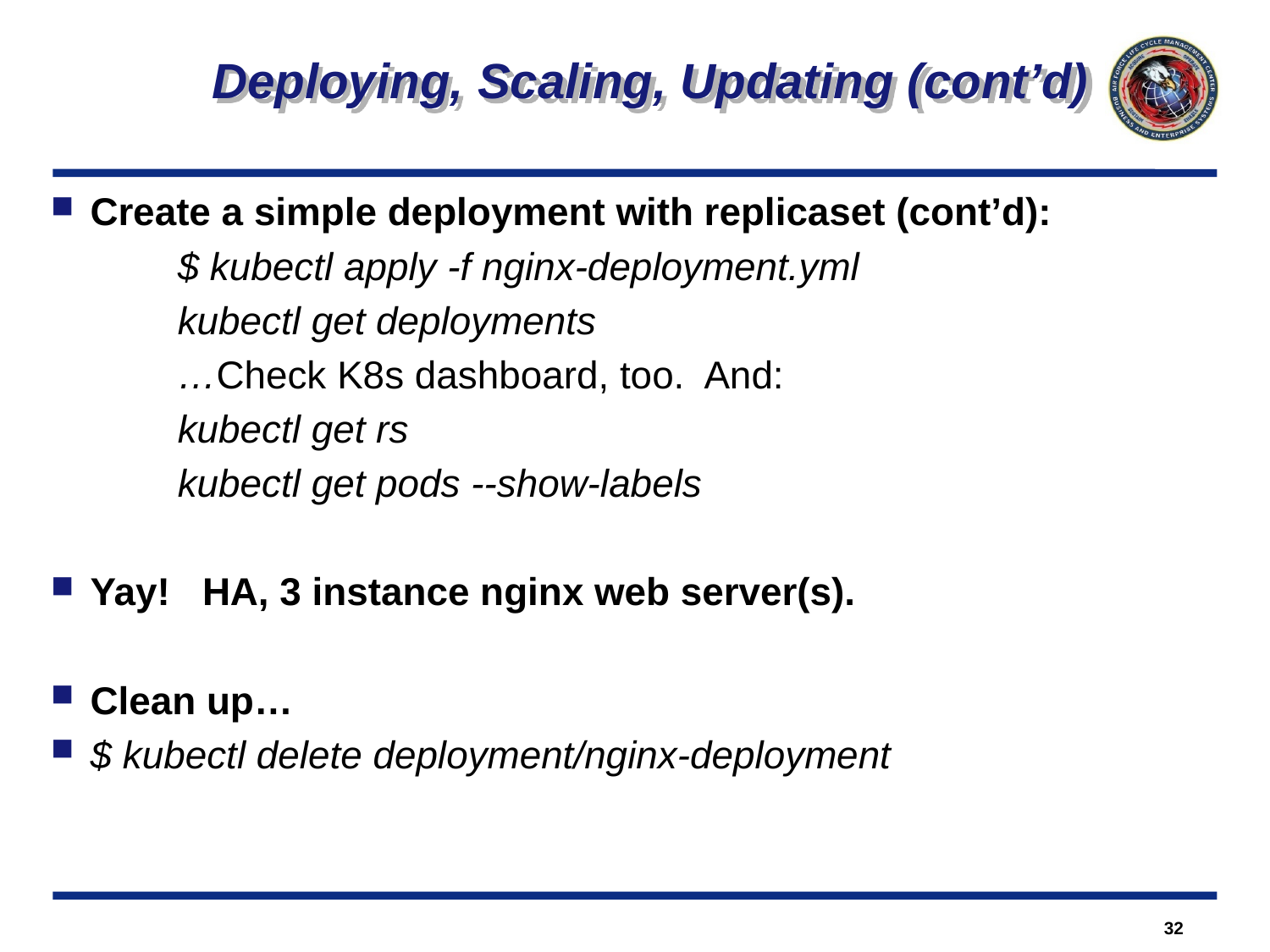

Deploying, Scaling, Updating (cont’d)
Create a simple deployment with replicaset (cont’d):
	$ kubectl apply -f nginx-deployment.yml
	kubectl get deployments
	…Check K8s dashboard, too.  And:
	kubectl get rs
	kubectl get pods --show-labels

Yay!   HA, 3 instance nginx web server(s).

Clean up…
$ kubectl delete deployment/nginx-deployment